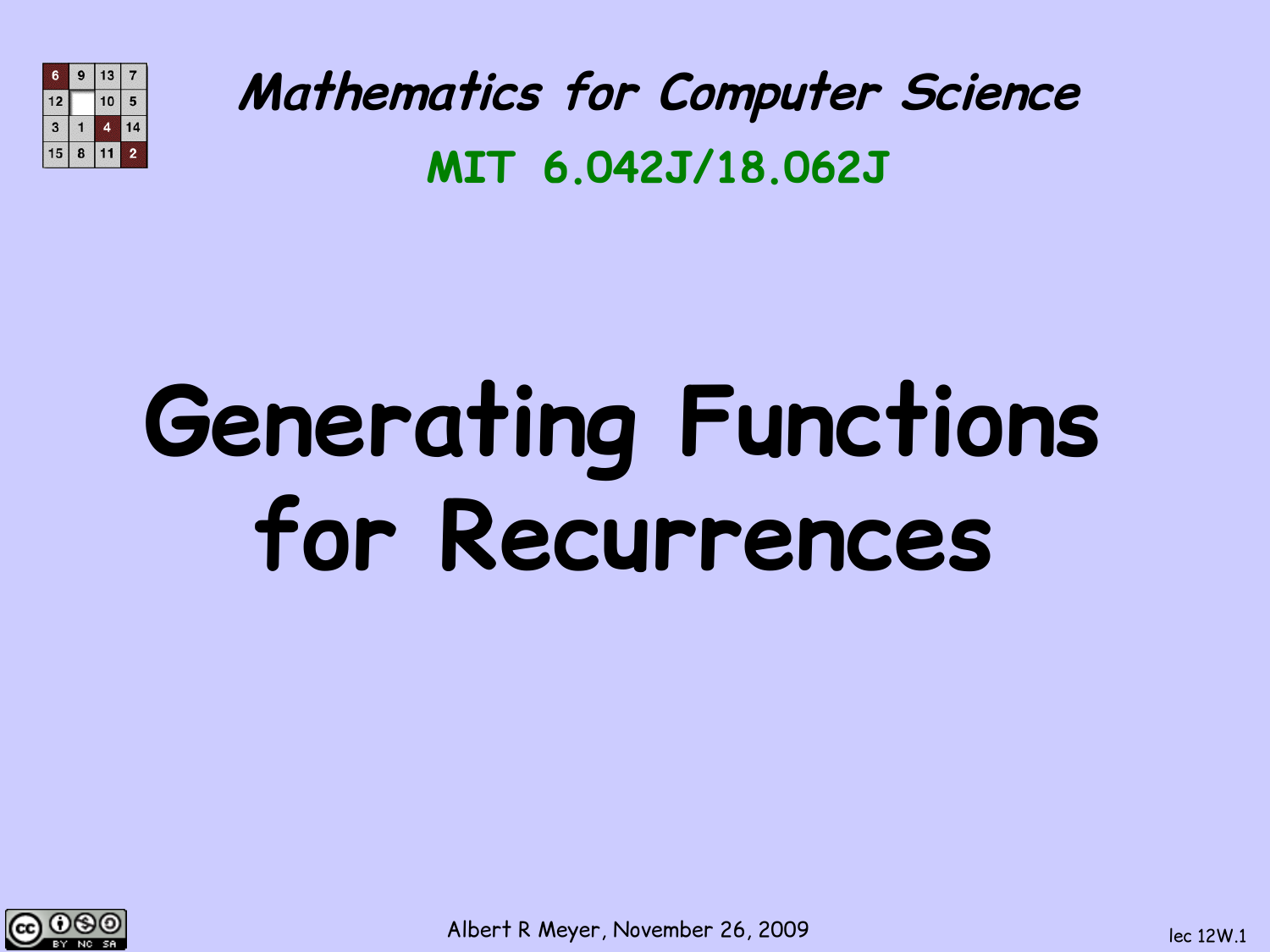

Mathematics for Computer Science
MIT 6.042J/18.062J
Generating Functions
for Recurrences
lec 12W.1